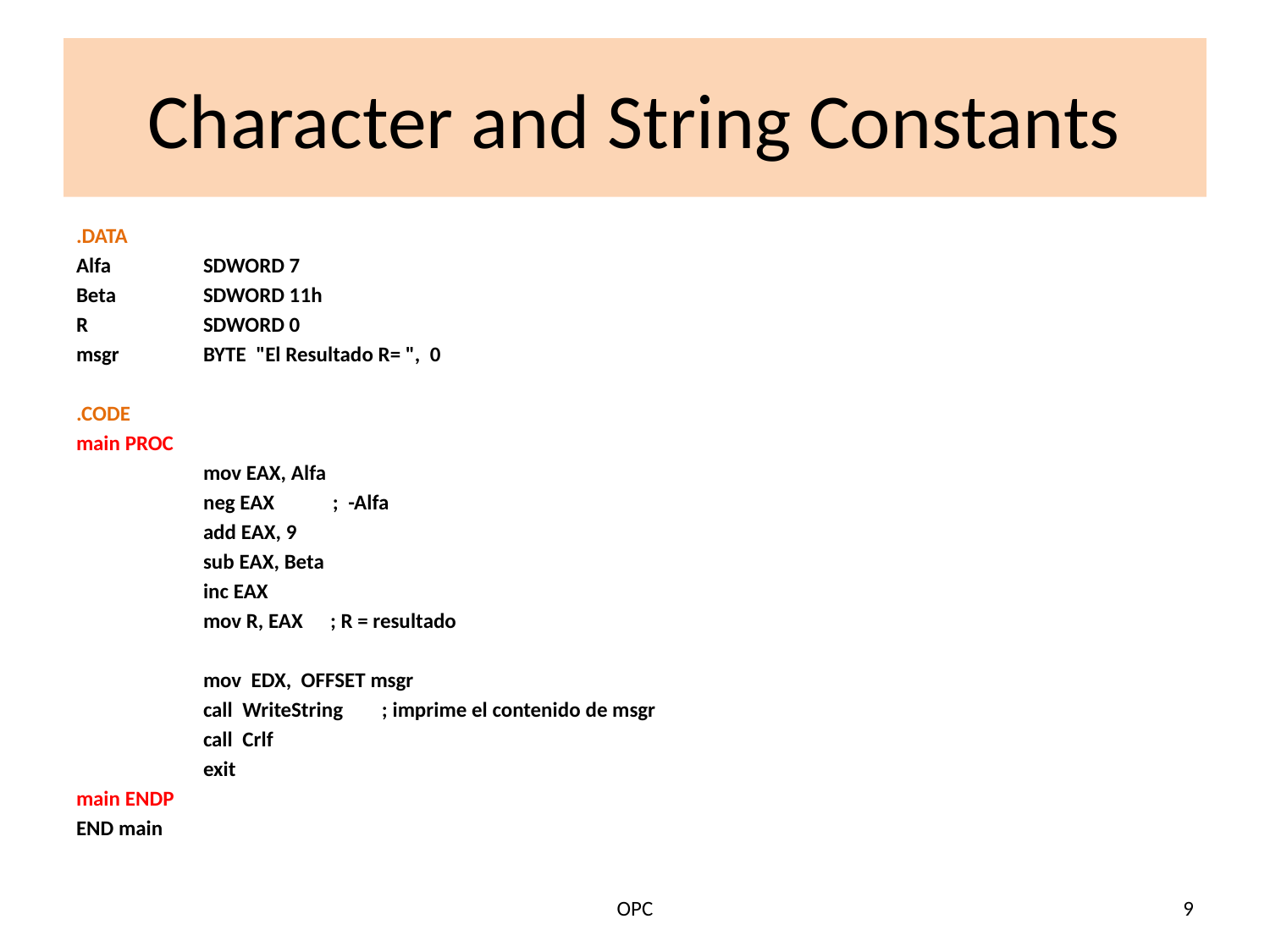

# Character and String Constants
.DATA
Alfa	SDWORD 7
Beta 	SDWORD 11h
R 	SDWORD 0
msgr	BYTE  "El Resultado R= ",  0

.CODE
main PROC
 	mov EAX, Alfa
	neg EAX            ;  -Alfa
	add EAX, 9
	sub EAX, Beta
	inc EAX
	mov R, EAX	; R = resultado

	mov  EDX,  OFFSET msgr
	call  WriteString        ; imprime el contenido de msgr
	call  Crlf
	exit
main ENDP
END main
OPC
9